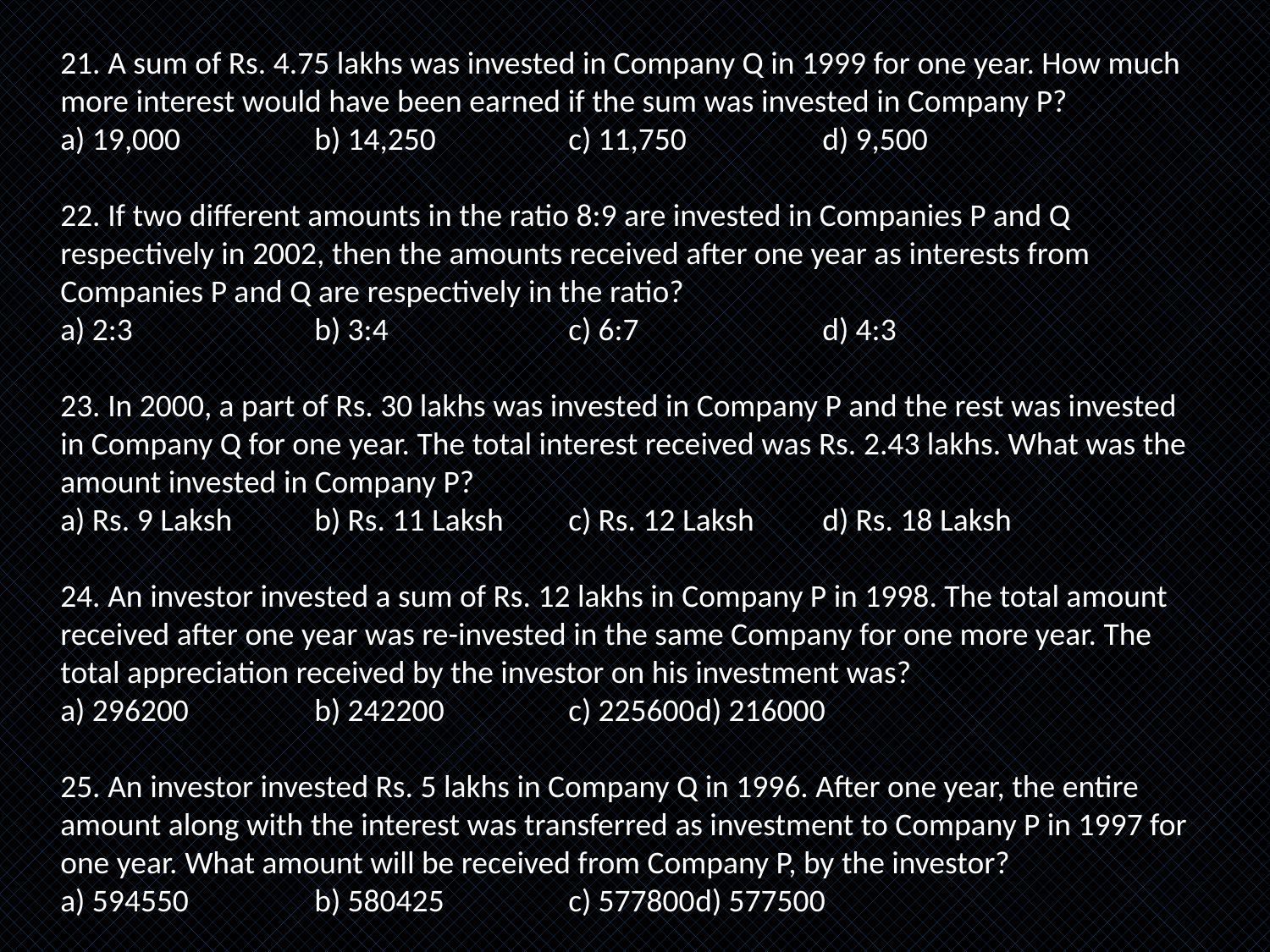

21. A sum of Rs. 4.75 lakhs was invested in Company Q in 1999 for one year. How much more interest would have been earned if the sum was invested in Company P?
a) 19,000		b) 14,250		c) 11,750		d) 9,500

22. If two different amounts in the ratio 8:9 are invested in Companies P and Q respectively in 2002, then the amounts received after one year as interests from Companies P and Q are respectively in the ratio?
a) 2:3		b) 3:4		c) 6:7		d) 4:3

23. In 2000, a part of Rs. 30 lakhs was invested in Company P and the rest was invested in Company Q for one year. The total interest received was Rs. 2.43 lakhs. What was the amount invested in Company P?
a) Rs. 9 Laksh	b) Rs. 11 Laksh	c) Rs. 12 Laksh	d) Rs. 18 Laksh

24. An investor invested a sum of Rs. 12 lakhs in Company P in 1998. The total amount received after one year was re-invested in the same Company for one more year. The total appreciation received by the investor on his investment was?
a) 296200	b) 242200	c) 225600	d) 216000

25. An investor invested Rs. 5 lakhs in Company Q in 1996. After one year, the entire amount along with the interest was transferred as investment to Company P in 1997 for one year. What amount will be received from Company P, by the investor?
a) 594550	b) 580425   	c) 577800	d) 577500